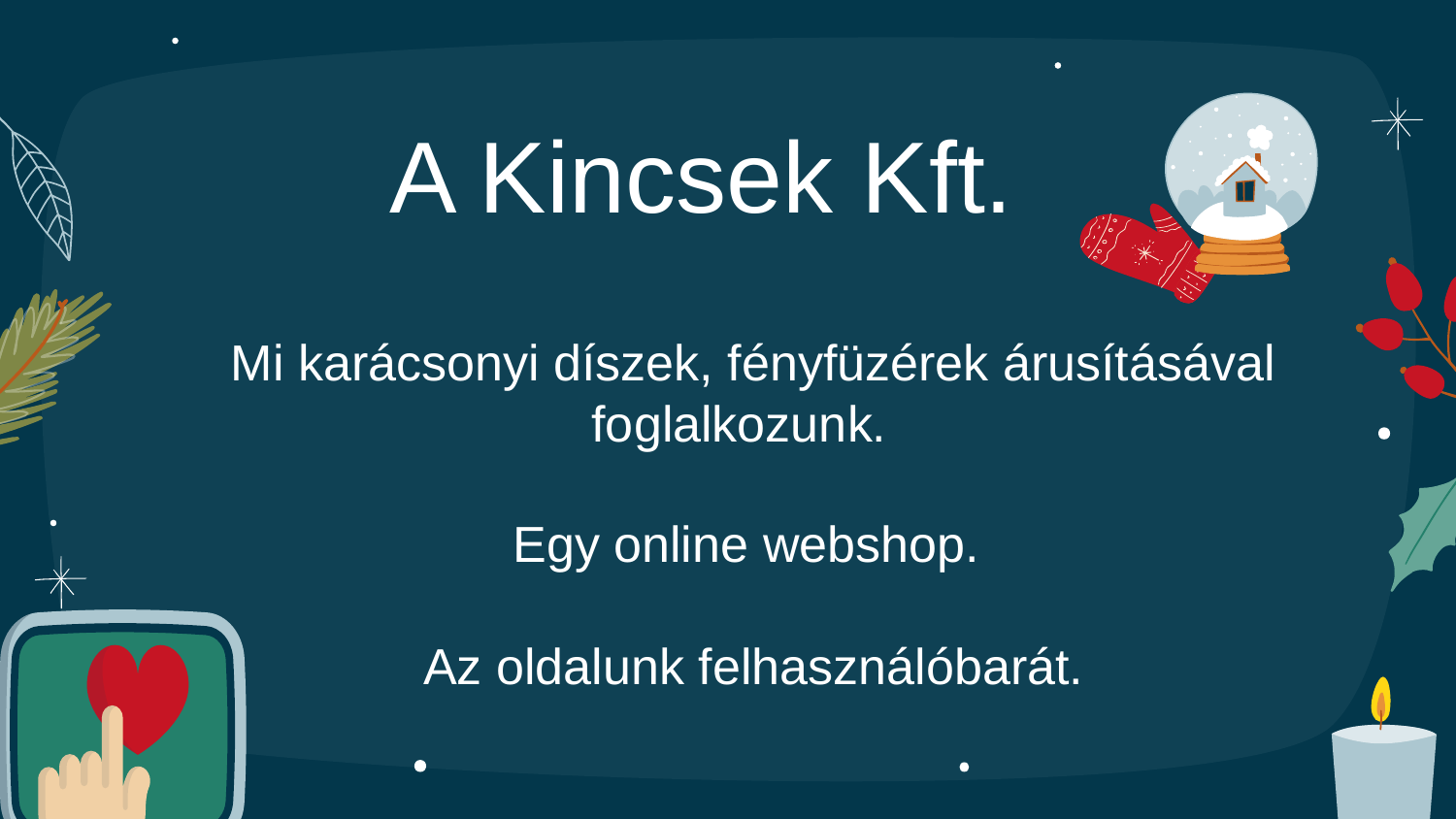

A Kincsek Kft.
Mi karácsonyi díszek, fényfüzérek árusításával foglalkozunk.

Egy online webshop.

Az oldalunk felhasználóbarát.